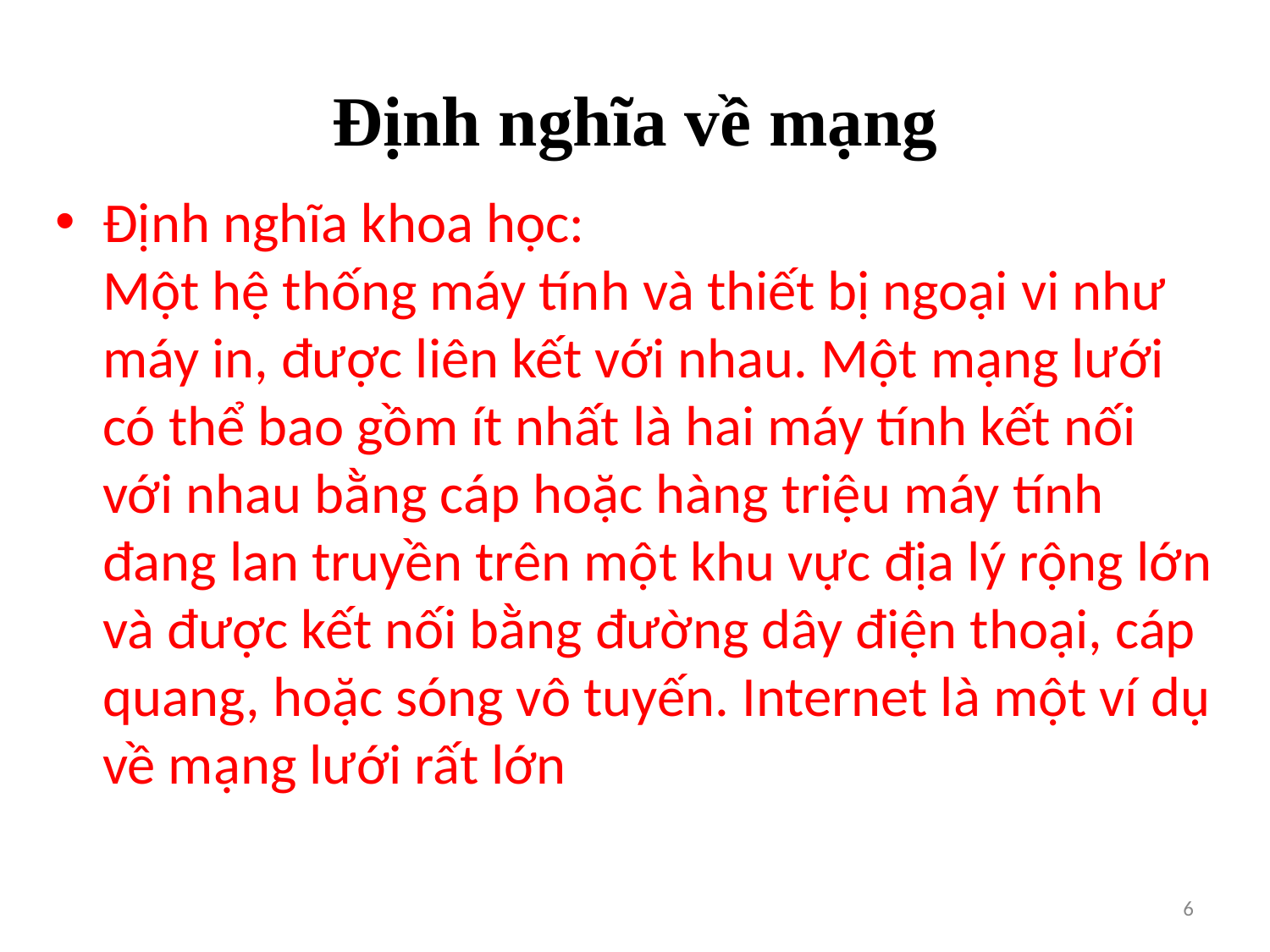

# Định nghĩa về mạng
Định nghĩa khoa học:
Một hệ thống máy tính và thiết bị ngoại vi như máy in, được liên kết với nhau. Một mạng lưới có thể bao gồm ít nhất là hai máy tính kết nối với nhau bằng cáp hoặc hàng triệu máy tính đang lan truyền trên một khu vực địa lý rộng lớn và được kết nối bằng đường dây điện thoại, cáp quang, hoặc sóng vô tuyến. Internet là một ví dụ về mạng lưới rất lớn
6